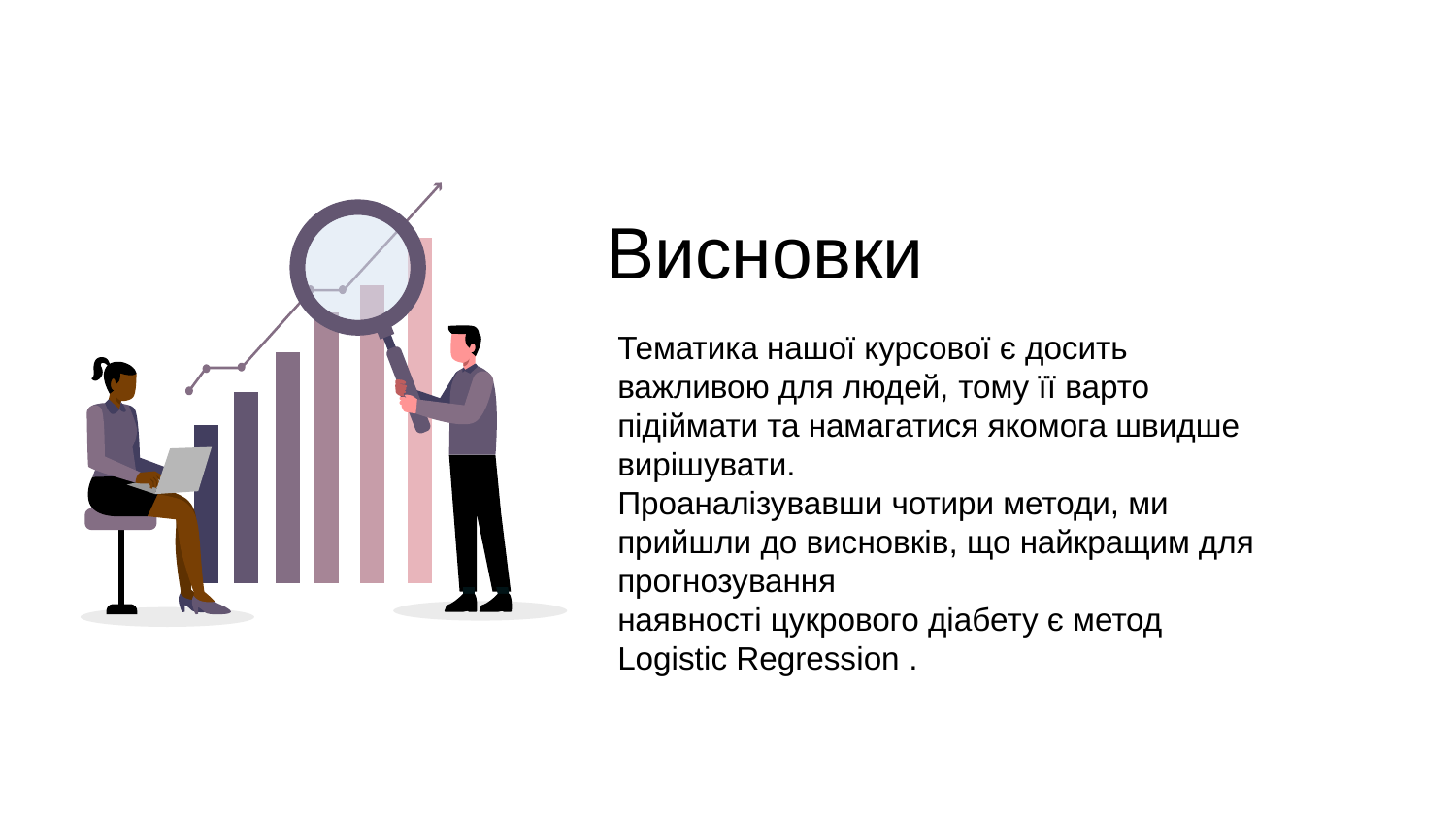

# Висновки
Тематика нашої курсової є досить важливою для людей, тому її варто підіймати та намагатися якомога швидше вирішувати.
Проаналізувавши чотири методи, ми прийшли до висновків, що найкращим для прогнозування наявності цукрового діабету є метод Logistic Regression .